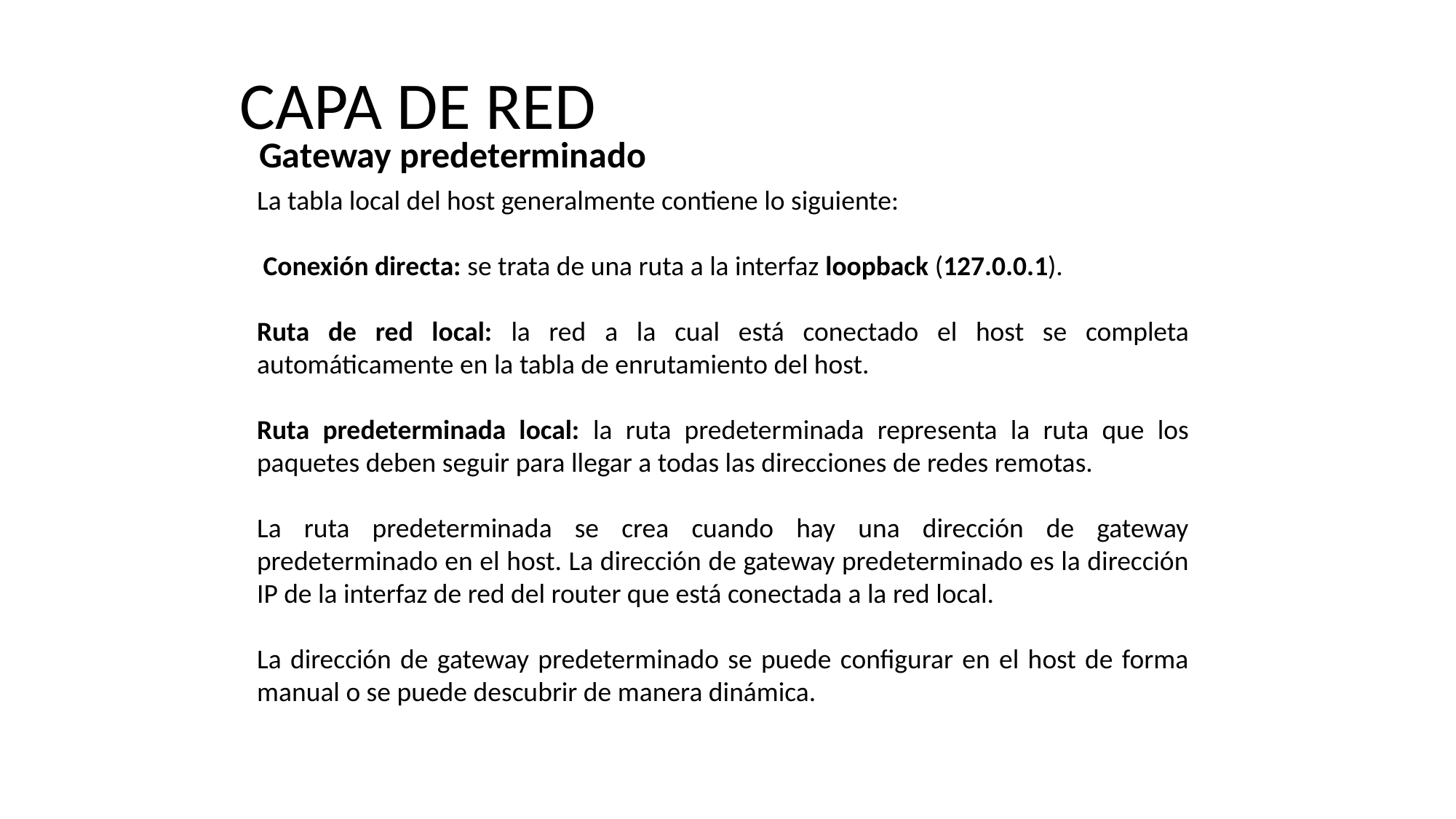

# CAPA DE RED
Gateway predeterminado
La tabla local del host generalmente contiene lo siguiente:

 Conexión directa: se trata de una ruta a la interfaz loopback (127.0.0.1).

Ruta de red local: la red a la cual está conectado el host se completa automáticamente en la tabla de enrutamiento del host.

Ruta predeterminada local: la ruta predeterminada representa la ruta que los paquetes deben seguir para llegar a todas las direcciones de redes remotas.

La ruta predeterminada se crea cuando hay una dirección de gateway predeterminado en el host. La dirección de gateway predeterminado es la dirección IP de la interfaz de red del router que está conectada a la red local.

La dirección de gateway predeterminado se puede configurar en el host de forma manual o se puede descubrir de manera dinámica.